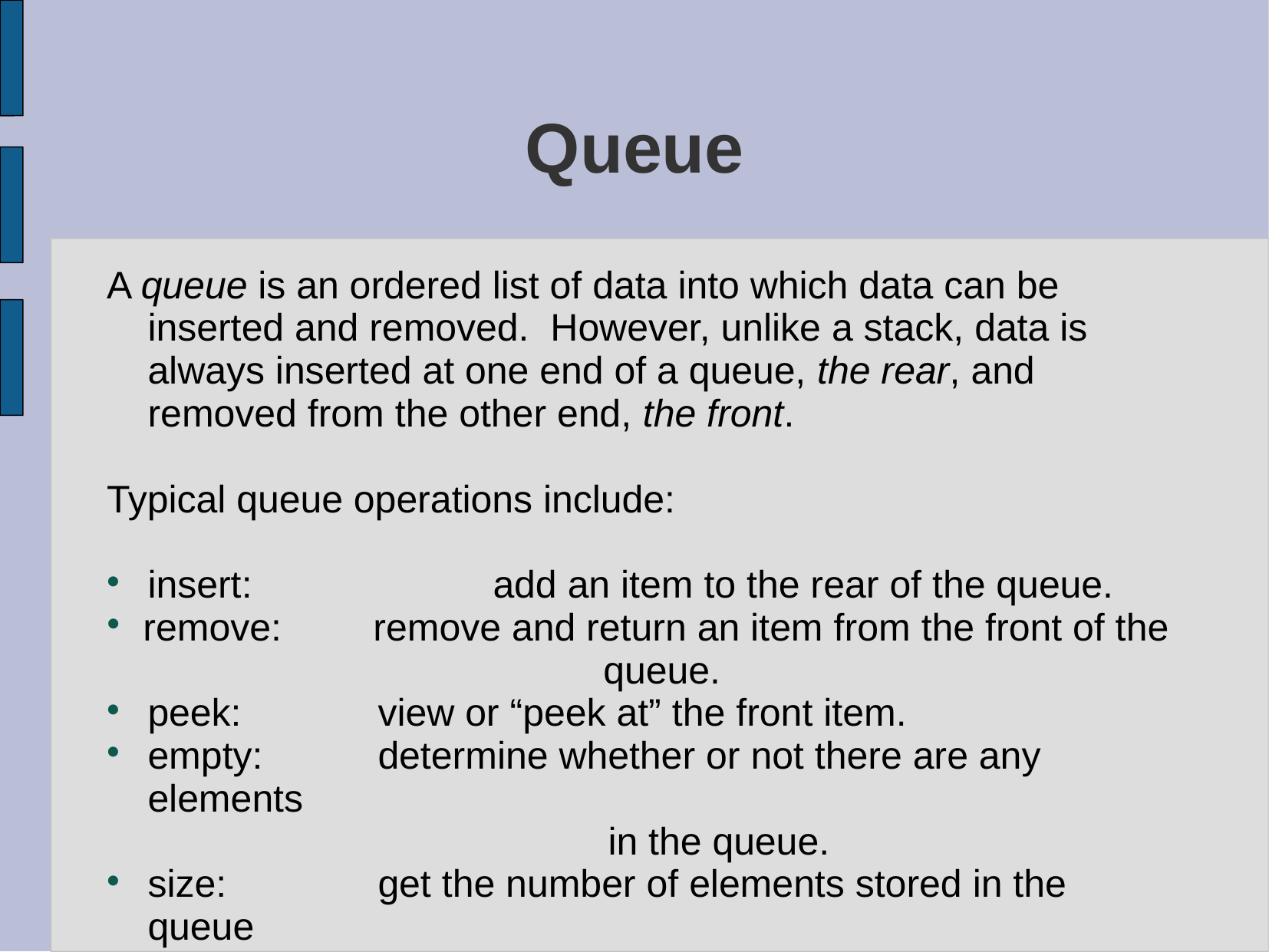

# Queue
A queue is an ordered list of data into which data can be inserted and removed.  However, unlike a stack, data is always inserted at one end of a queue, the rear, and removed from the other end, the front.

Typical queue operations include:
insert: 		add an item to the rear of the queue.
remove: 	remove and return an item from the front of the
					queue.
peek: 		view or “peek at” the front item.
empty: 	determine whether or not there are any elements
					in the queue.
size: 		get the number of elements stored in the queue